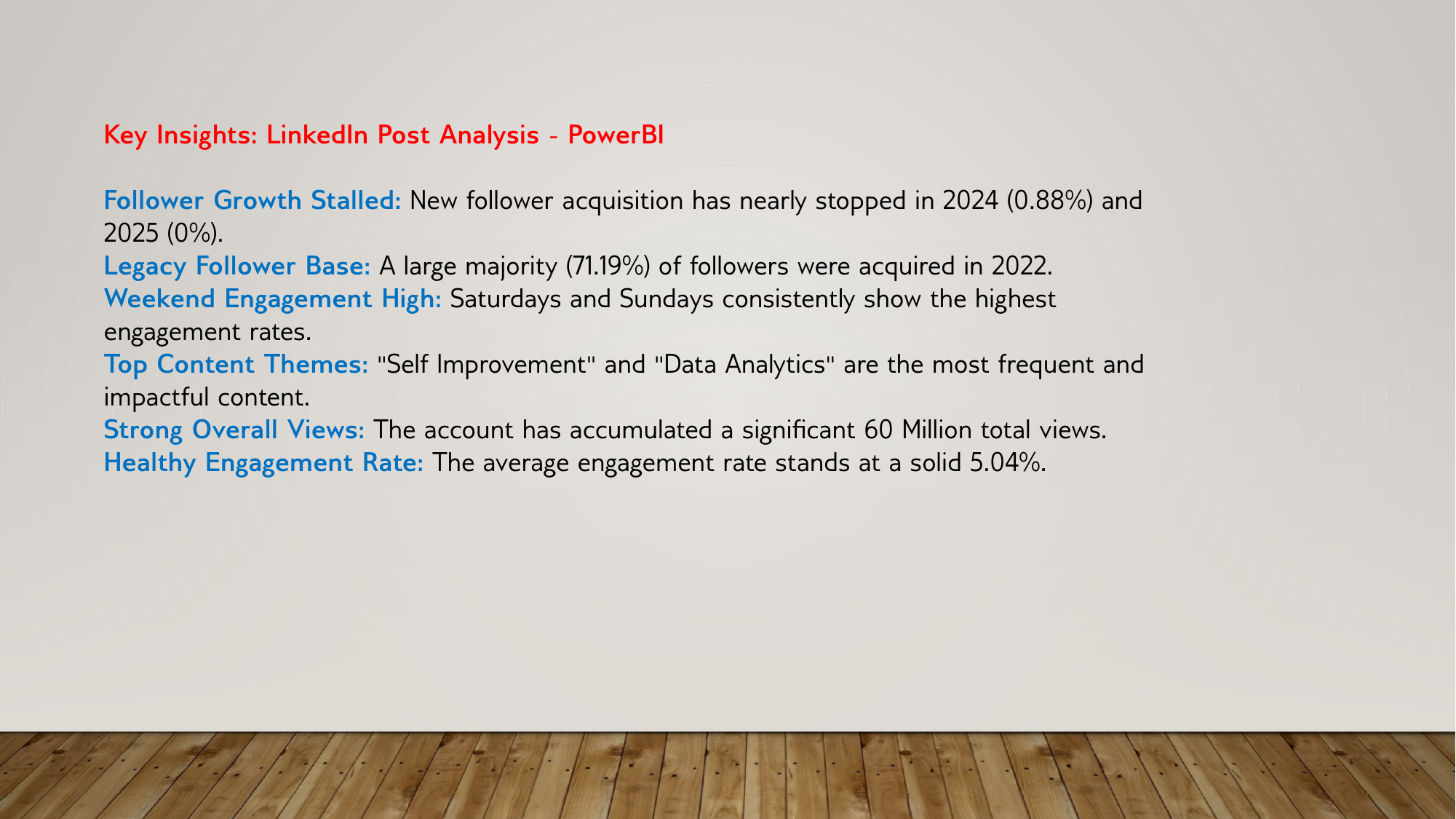

Key Insights: LinkedIn Post Analysis - PowerBI

Follower Growth Stalled: New follower acquisition has nearly stopped in 2024 (0.88%) and 2025 (0%).
Legacy Follower Base: A large majority (71.19%) of followers were acquired in 2022.
Weekend Engagement High: Saturdays and Sundays consistently show the highest engagement rates.
Top Content Themes: "Self Improvement" and "Data Analytics" are the most frequent and impactful content.
Strong Overall Views: The account has accumulated a significant 60 Million total views.
Healthy Engagement Rate: The average engagement rate stands at a solid 5.04%.